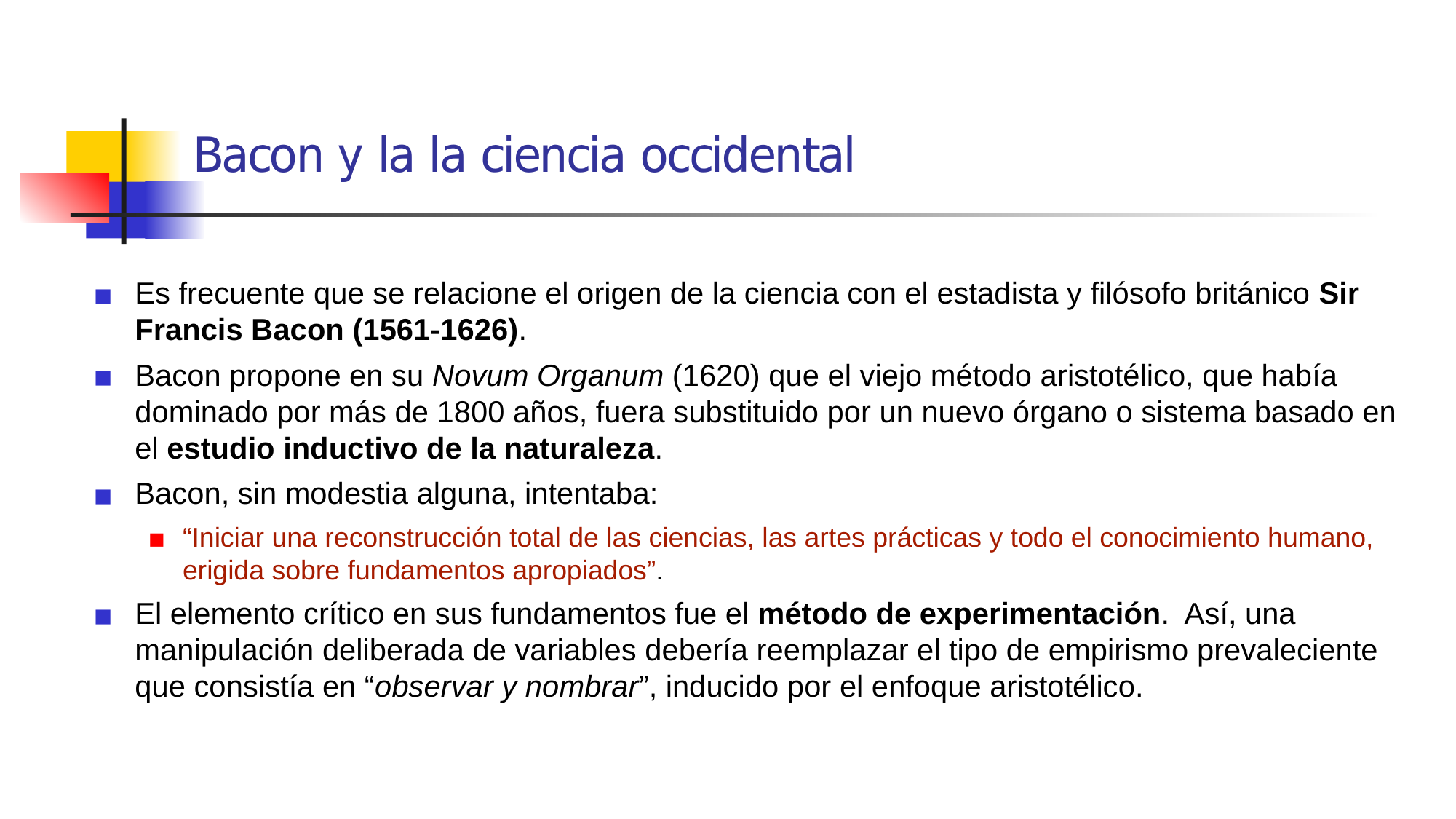

# Bacon y la la ciencia occidental
Es frecuente que se relacione el origen de la ciencia con el estadista y filósofo británico Sir Francis Bacon (1561-1626).
Bacon propone en su Novum Organum (1620) que el viejo método aristotélico, que había dominado por más de 1800 años, fuera substituido por un nuevo órgano o sistema basado en el estudio inductivo de la naturaleza.
Bacon, sin modestia alguna, intentaba:
“Iniciar una reconstrucción total de las ciencias, las artes prácticas y todo el conocimiento humano, erigida sobre fundamentos apropiados”.
El elemento crítico en sus fundamentos fue el método de experimentación.  Así, una manipulación deliberada de variables debería reemplazar el tipo de empirismo prevaleciente que consistía en “observar y nombrar”, inducido por el enfoque aristotélico.